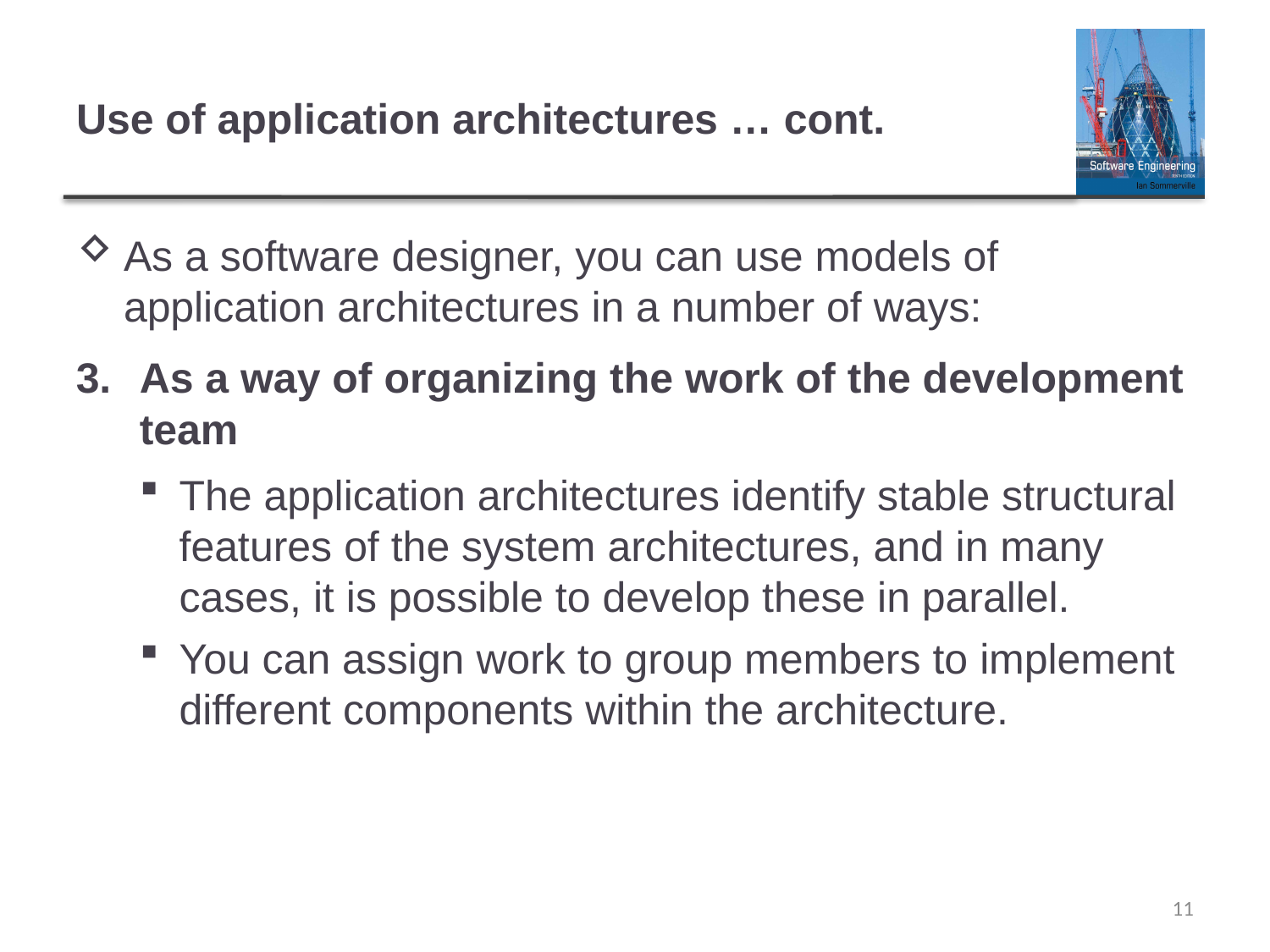

# Use of application architectures … cont.
As a software designer, you can use models of application architectures in a number of ways:
As a way of organizing the work of the development team
The application architectures identify stable structural features of the system architectures, and in many cases, it is possible to develop these in parallel.
You can assign work to group members to implement different components within the architecture.
11